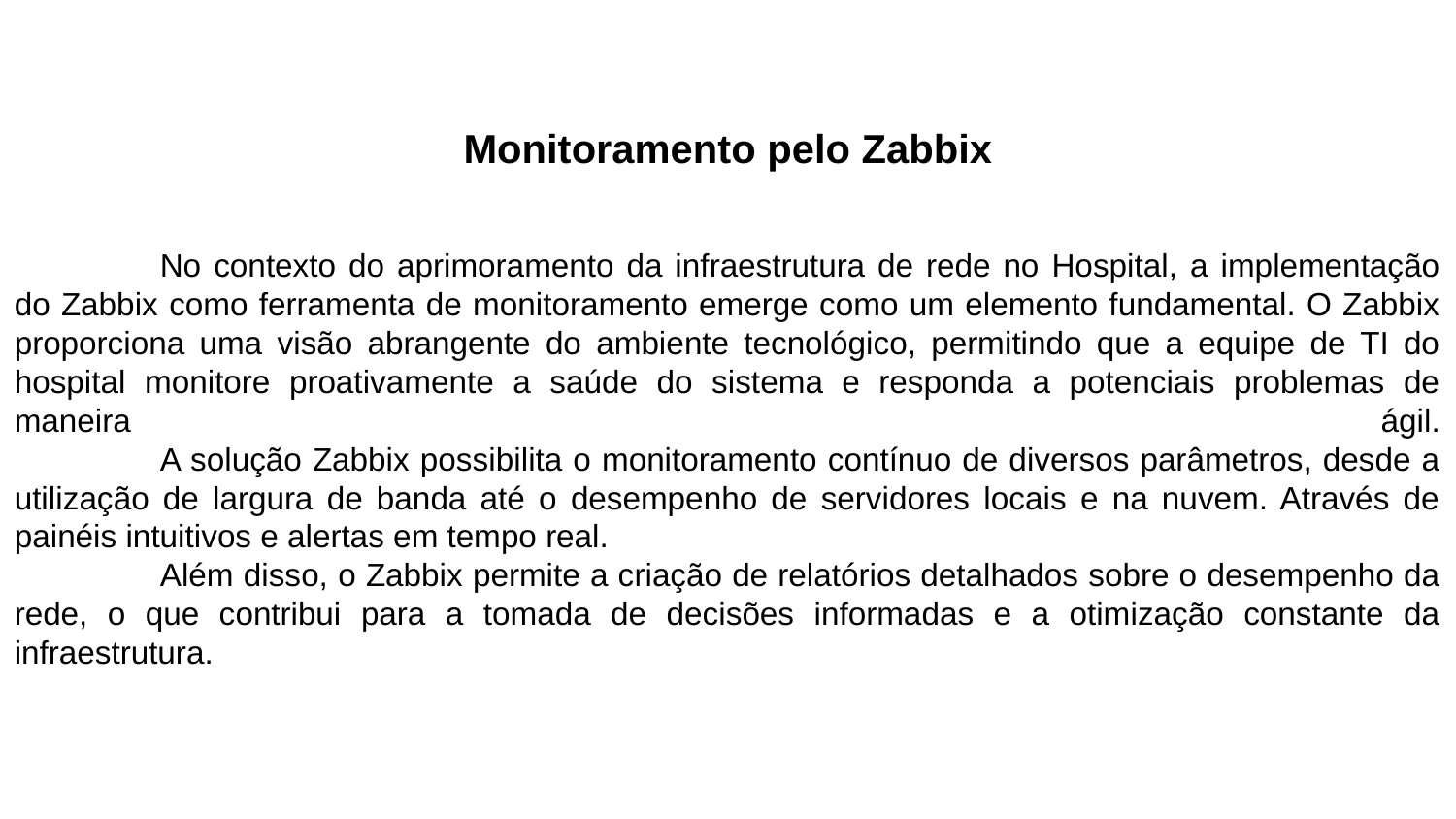

Monitoramento pelo Zabbix

	No contexto do aprimoramento da infraestrutura de rede no Hospital, a implementação do Zabbix como ferramenta de monitoramento emerge como um elemento fundamental. O Zabbix proporciona uma visão abrangente do ambiente tecnológico, permitindo que a equipe de TI do hospital monitore proativamente a saúde do sistema e responda a potenciais problemas de maneira ágil.
	A solução Zabbix possibilita o monitoramento contínuo de diversos parâmetros, desde a utilização de largura de banda até o desempenho de servidores locais e na nuvem. Através de painéis intuitivos e alertas em tempo real.
	Além disso, o Zabbix permite a criação de relatórios detalhados sobre o desempenho da rede, o que contribui para a tomada de decisões informadas e a otimização constante da infraestrutura.